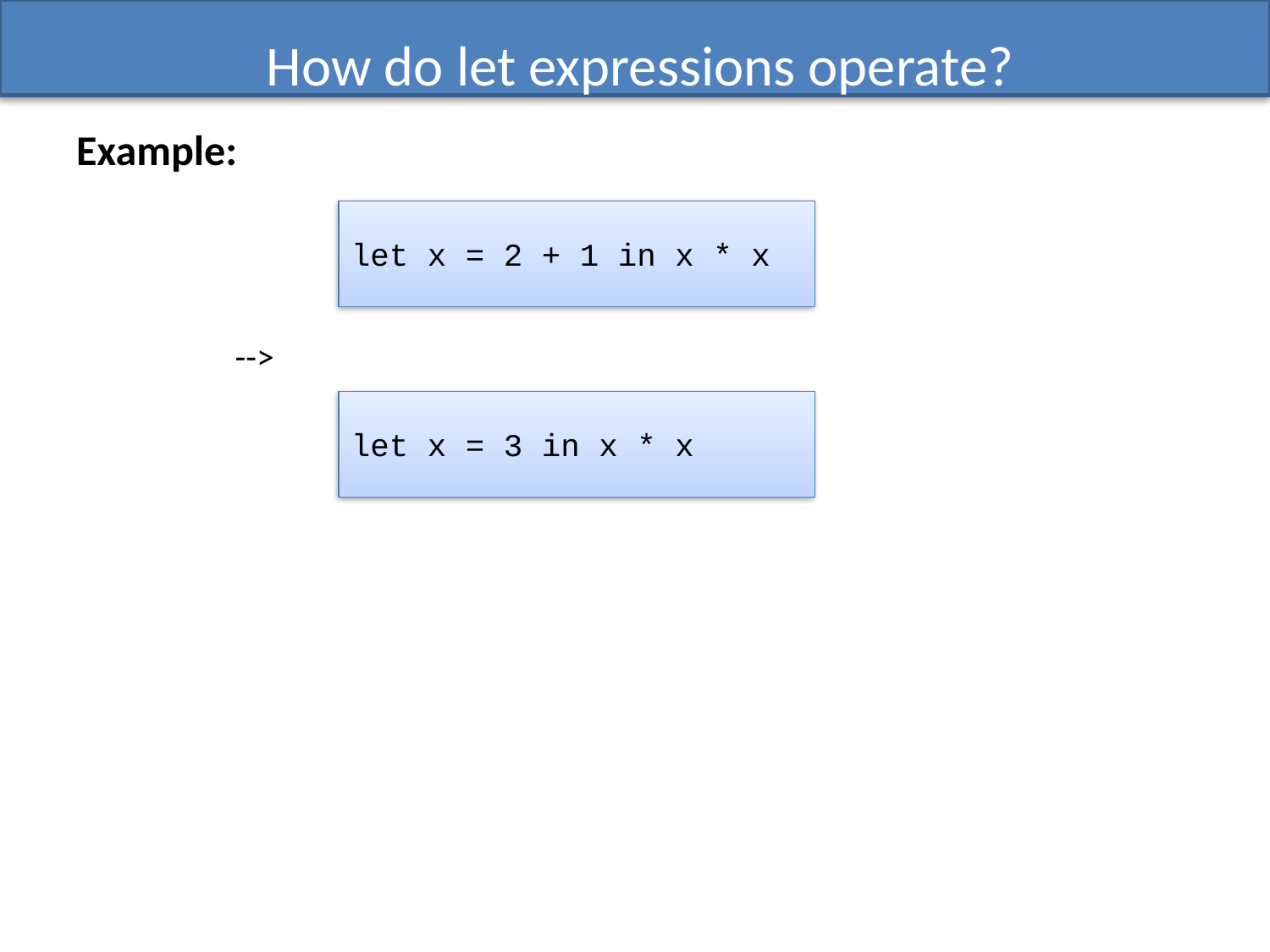

# How do let expressions operate?
Example:
let x = 2 + 1 in x * x
-->
let x = 3 in x * x